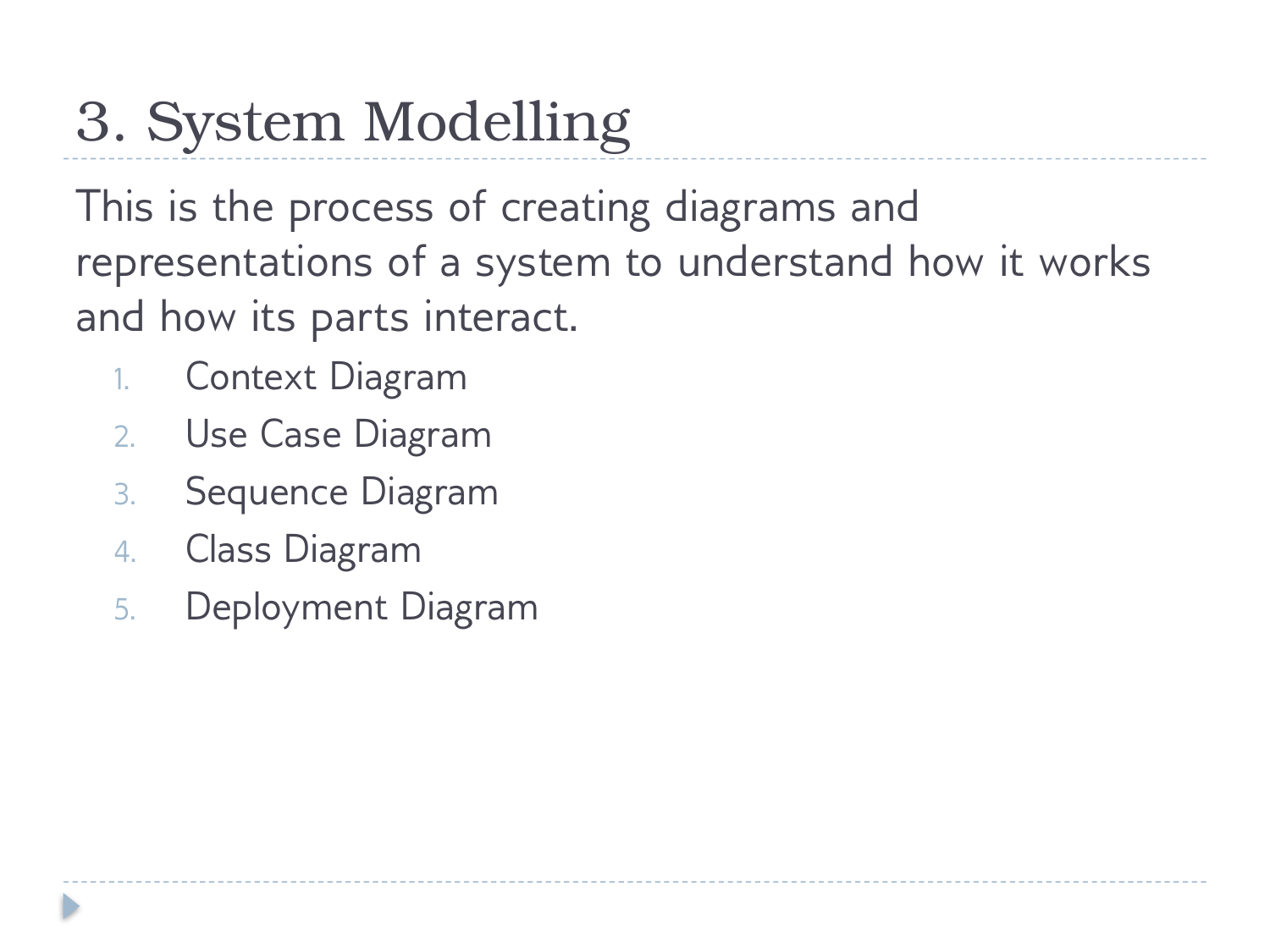

# 3. System Modelling
This is the process of creating diagrams and representations of a system to understand how it works and how its parts interact.
Context Diagram
Use Case Diagram
Sequence Diagram
Class Diagram
Deployment Diagram